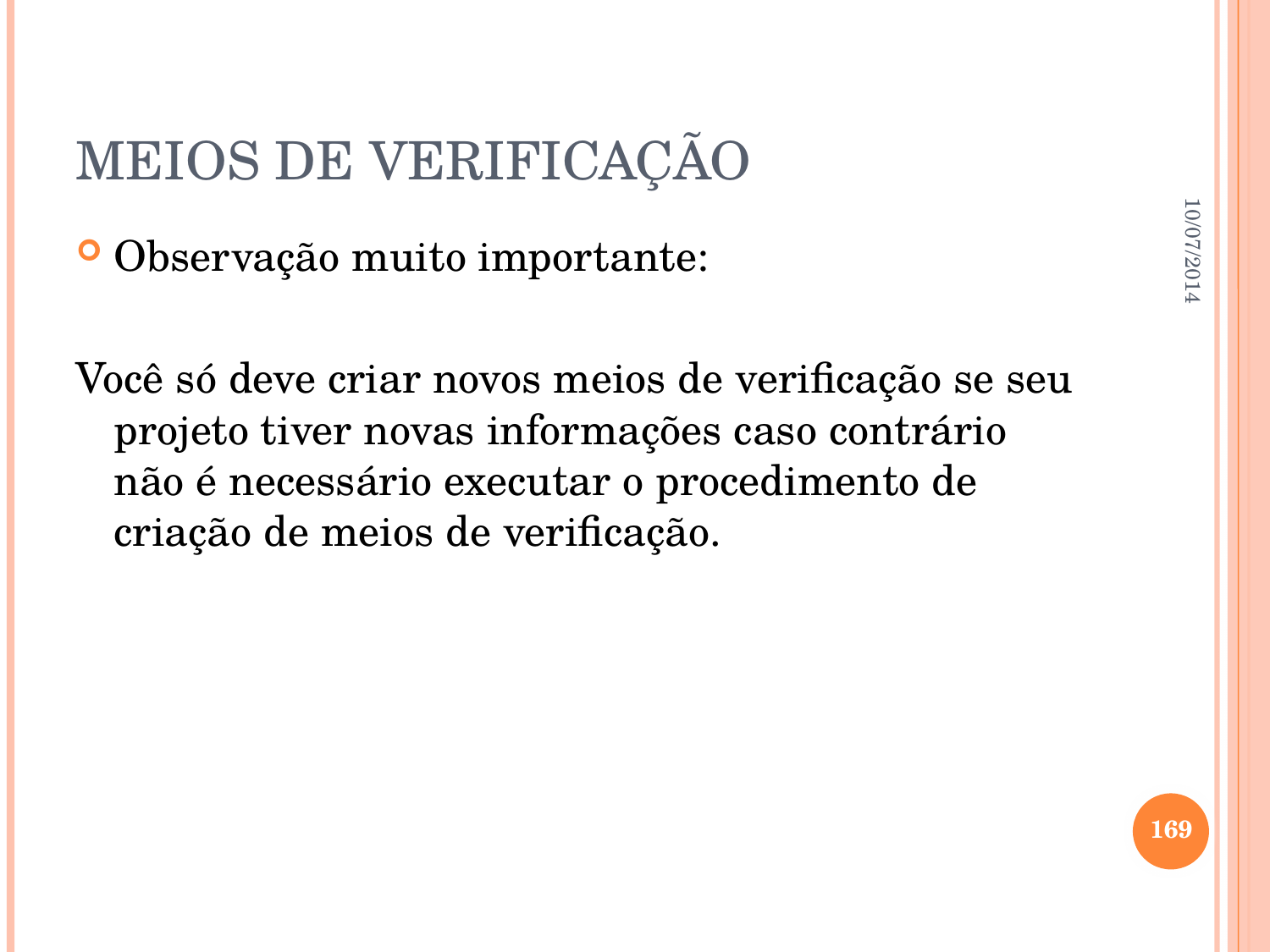

# Meios de Verificação
10/07/2014
Observação muito importante:

Você só deve criar novos meios de verificação se seu projeto tiver novas informações caso contrário não é necessário executar o procedimento de criação de meios de verificação.
169